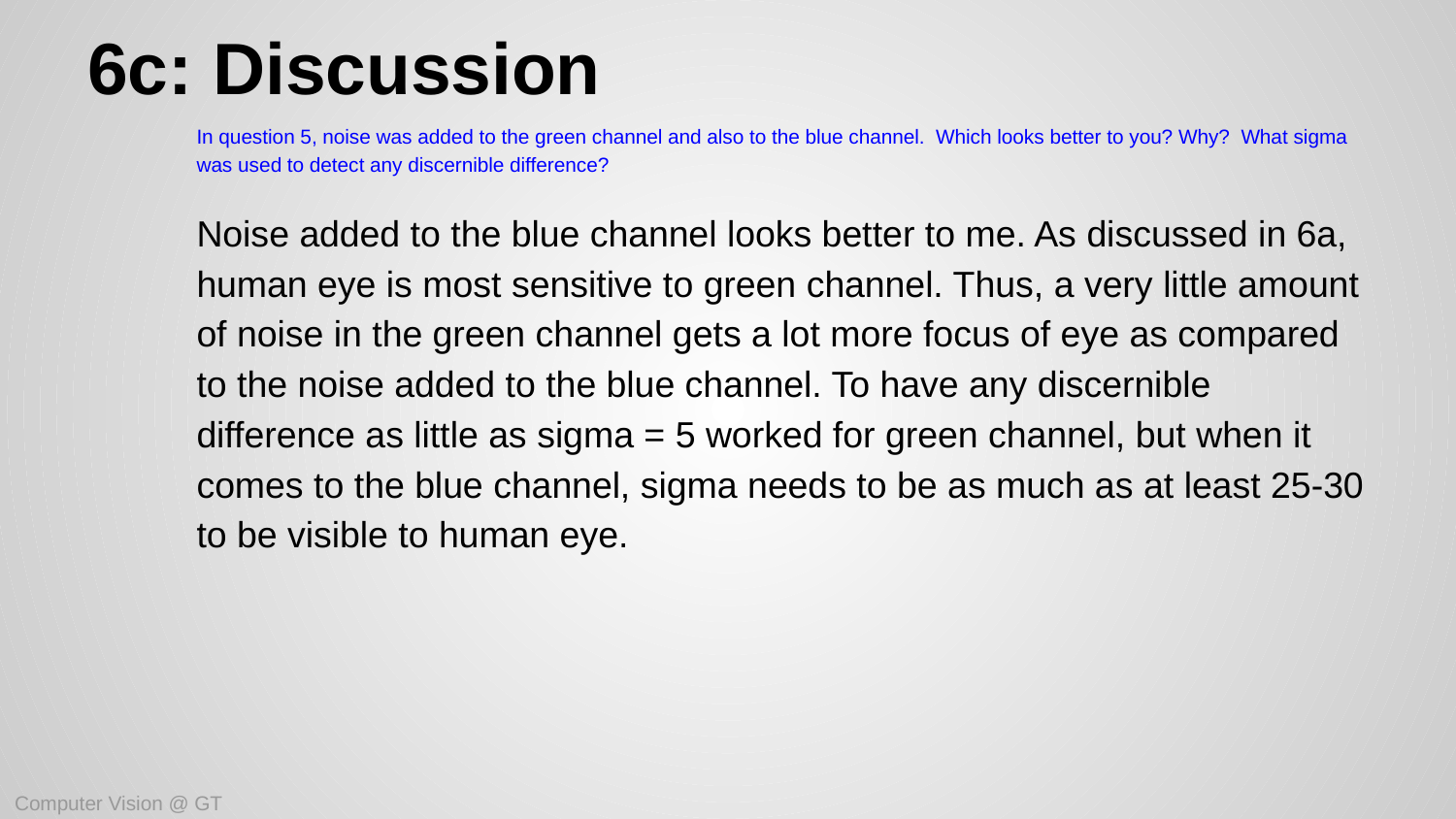

# 6c: Discussion
In question 5, noise was added to the green channel and also to the blue channel.  Which looks better to you? Why?  What sigma was used to detect any discernible difference?

Noise added to the blue channel looks better to me. As discussed in 6a, human eye is most sensitive to green channel. Thus, a very little amount of noise in the green channel gets a lot more focus of eye as compared to the noise added to the blue channel. To have any discernible difference as little as sigma = 5 worked for green channel, but when it comes to the blue channel, sigma needs to be as much as at least 25-30 to be visible to human eye.
Computer Vision @ GT